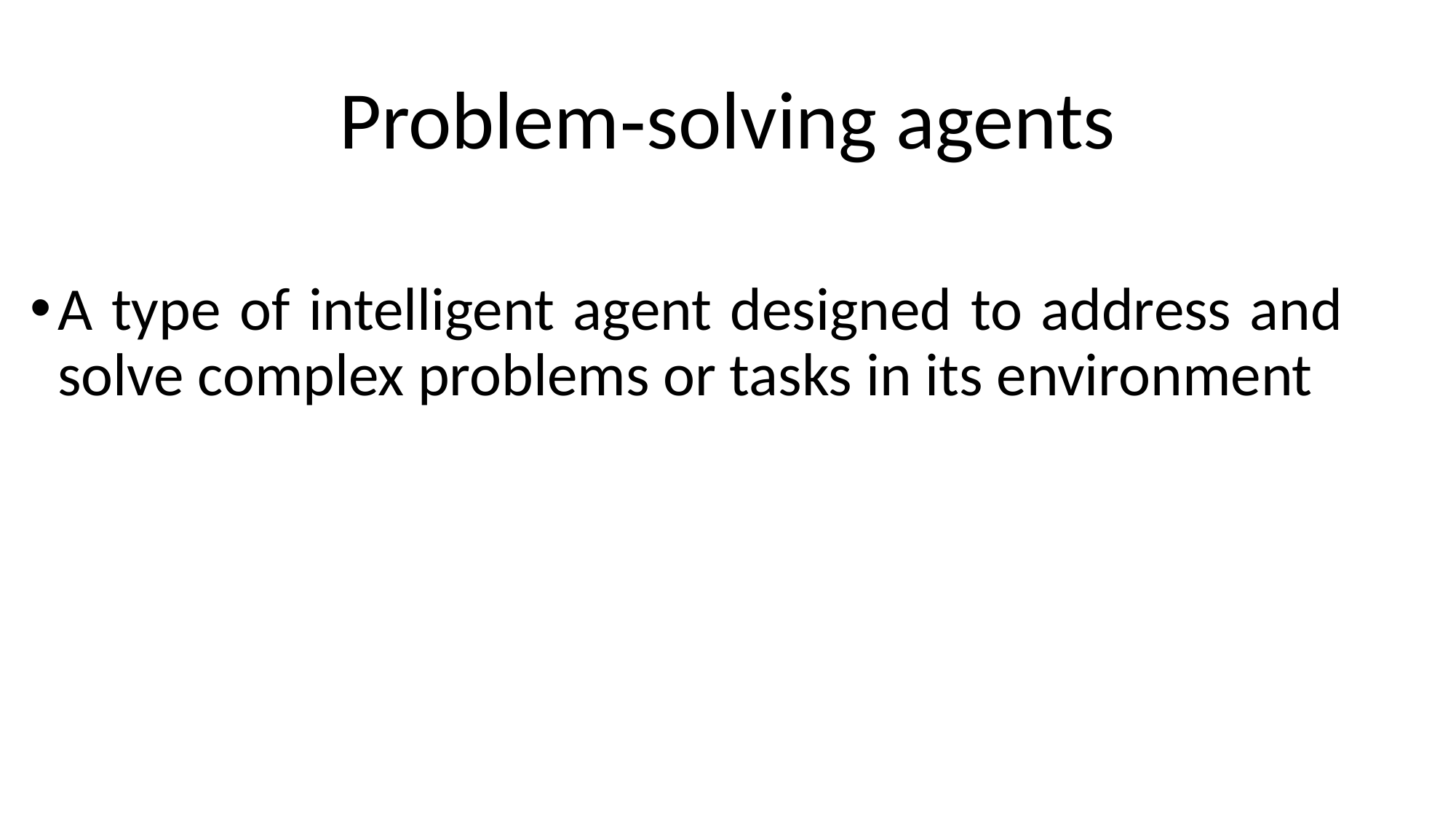

# Problem‐solving agents
A type of intelligent agent designed to address and solve complex problems or tasks in its environment